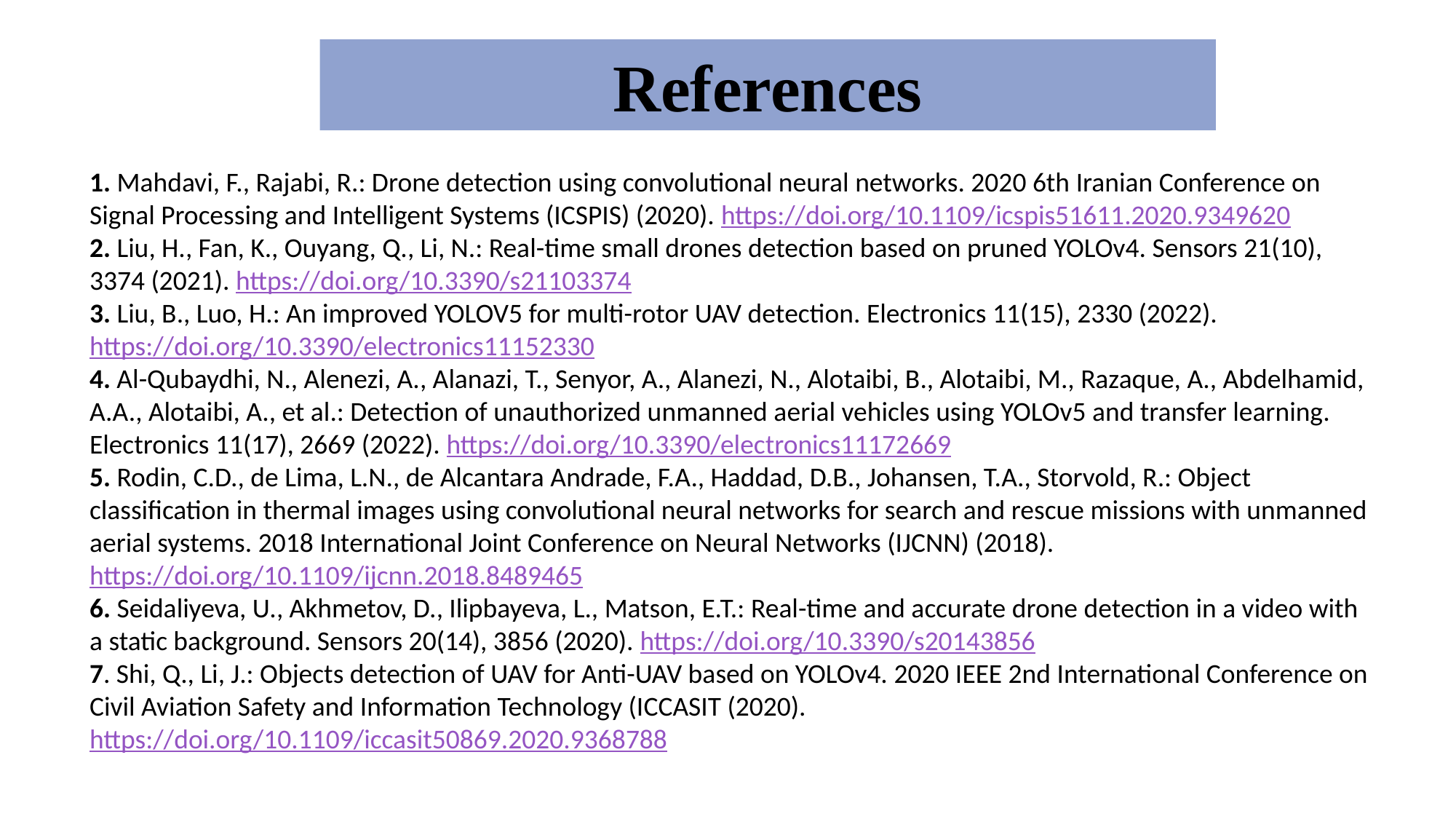

References
1. Mahdavi, F., Rajabi, R.: Drone detection using convolutional neural networks. 2020 6th Iranian Conference on Signal Processing and Intelligent Systems (ICSPIS) (2020). https://doi.org/10.1109/icspis51611.2020.9349620
2. Liu, H., Fan, K., Ouyang, Q., Li, N.: Real-time small drones detection based on pruned YOLOv4. Sensors 21(10), 3374 (2021). https://doi.org/10.3390/s21103374
3. Liu, B., Luo, H.: An improved YOLOV5 for multi-rotor UAV detection. Electronics 11(15), 2330 (2022). https://doi.org/10.3390/electronics11152330
4. Al-Qubaydhi, N., Alenezi, A., Alanazi, T., Senyor, A., Alanezi, N., Alotaibi, B., Alotaibi, M., Razaque, A., Abdelhamid, A.A., Alotaibi, A., et al.: Detection of unauthorized unmanned aerial vehicles using YOLOv5 and transfer learning. Electronics 11(17), 2669 (2022). https://doi.org/10.3390/electronics11172669
5. Rodin, C.D., de Lima, L.N., de Alcantara Andrade, F.A., Haddad, D.B., Johansen, T.A., Storvold, R.: Object classification in thermal images using convolutional neural networks for search and rescue missions with unmanned aerial systems. 2018 International Joint Conference on Neural Networks (IJCNN) (2018). https://doi.org/10.1109/ijcnn.2018.8489465
6. Seidaliyeva, U., Akhmetov, D., Ilipbayeva, L., Matson, E.T.: Real-time and accurate drone detection in a video with a static background. Sensors 20(14), 3856 (2020). https://doi.org/10.3390/s20143856
7. Shi, Q., Li, J.: Objects detection of UAV for Anti-UAV based on YOLOv4. 2020 IEEE 2nd International Conference on Civil Aviation Safety and Information Technology (ICCASIT (2020). https://doi.org/10.1109/iccasit50869.2020.9368788